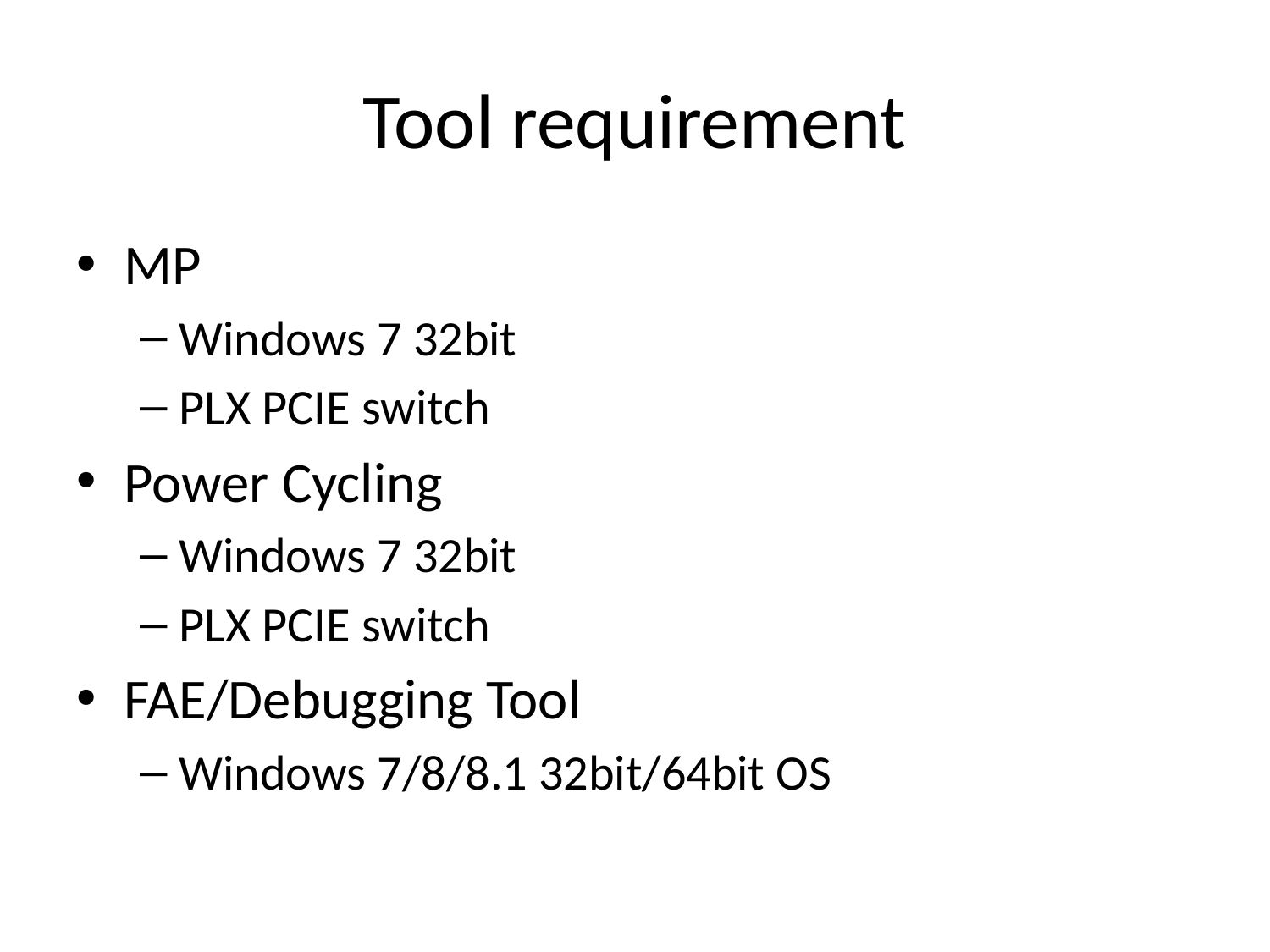

# Tool requirement
MP
Windows 7 32bit
PLX PCIE switch
Power Cycling
Windows 7 32bit
PLX PCIE switch
FAE/Debugging Tool
Windows 7/8/8.1 32bit/64bit OS